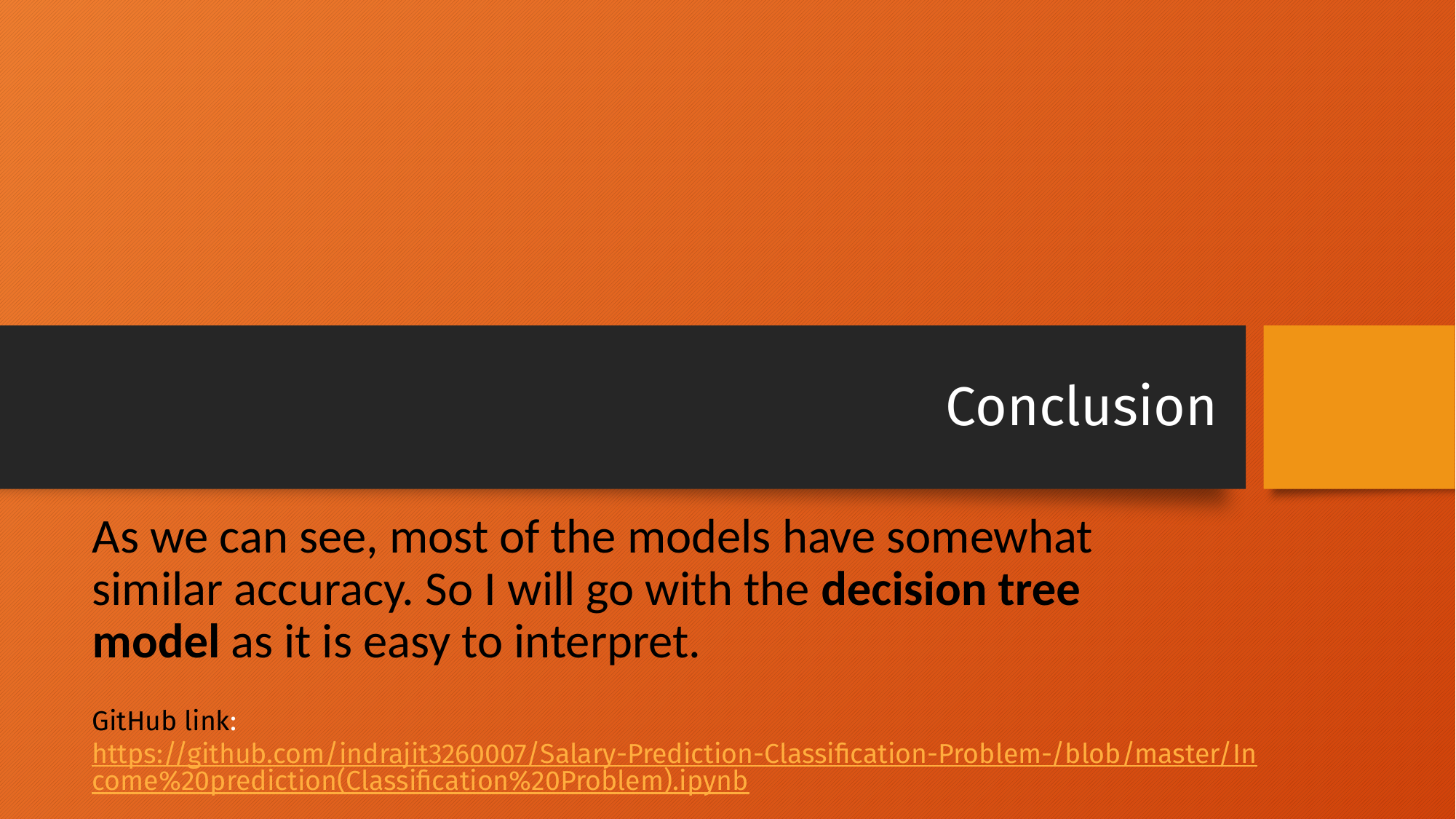

# Conclusion
As we can see, most of the models have somewhat similar accuracy. So I will go with the decision tree model as it is easy to interpret.

GitHub link: https://github.com/indrajit3260007/Salary-Prediction-Classification-Problem-/blob/master/Income%20prediction(Classification%20Problem).ipynb